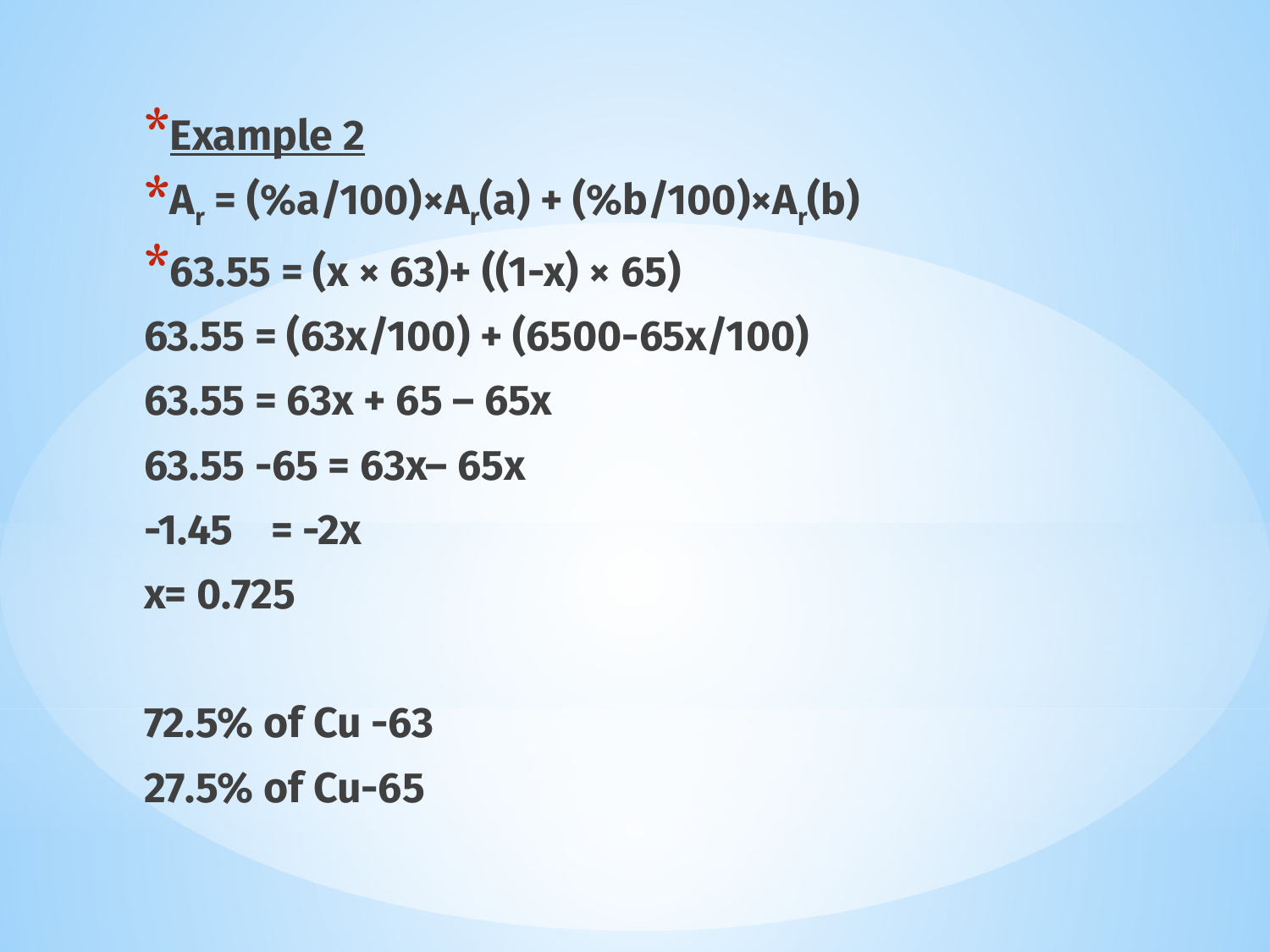

Example 2
Ar = (%a/100)×Ar(a) + (%b/100)×Ar(b)
63.55 = (x × 63)+ ((1-x) × 65)
63.55 = (63x/100) + (6500-65x/100)
63.55 = 63x + 65 – 65x
63.55 -65 = 63x– 65x
-1.45 	= -2x
x= 0.725

72.5% of Cu -63
27.5% of Cu-65